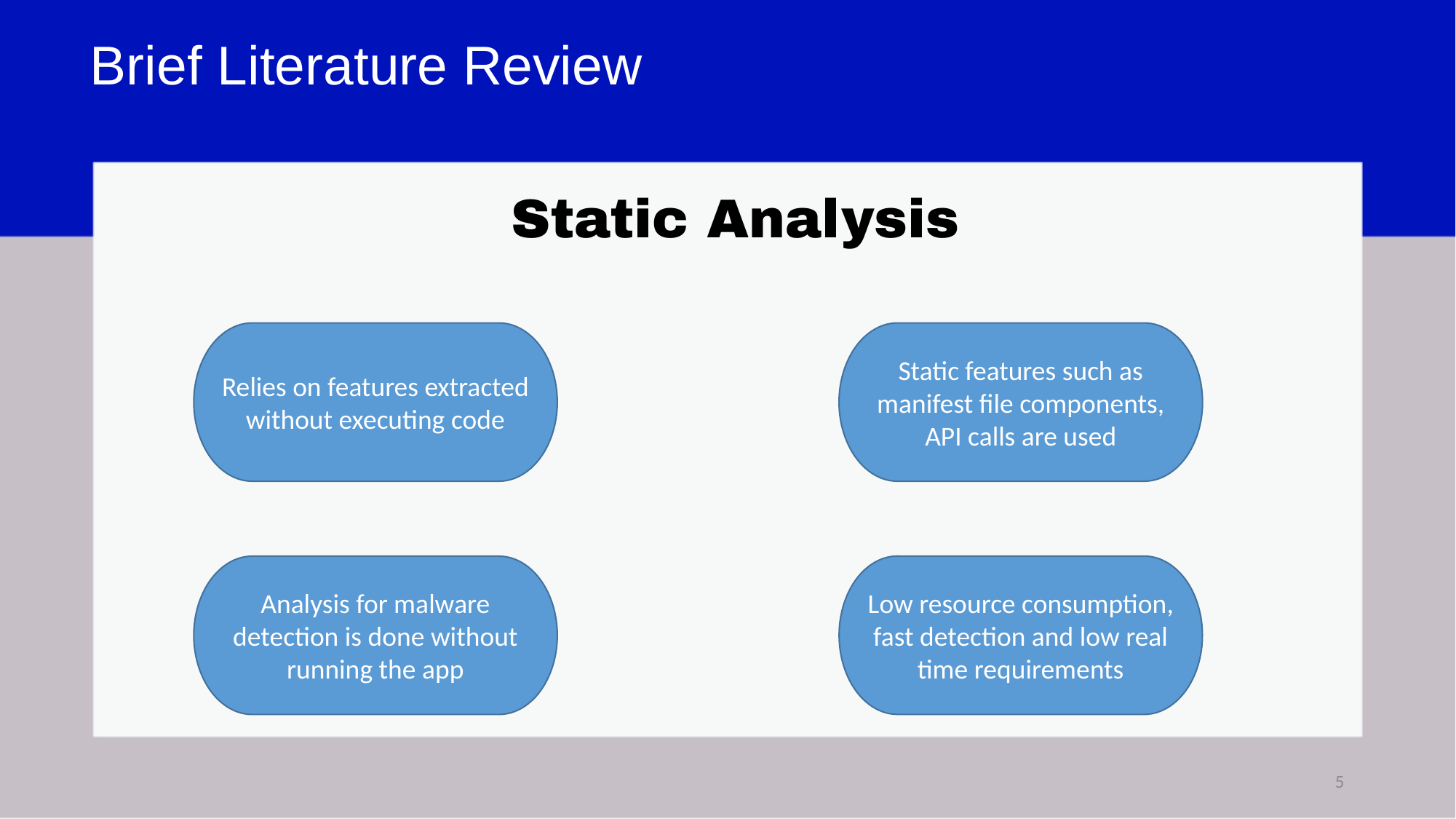

Brief Literature Review
Static Analysis
Relies on features extracted without executing code
Static features such as manifest file components, API calls are used
Low resource consumption, fast detection and low real time requirements
Analysis for malware detection is done without running the app

5